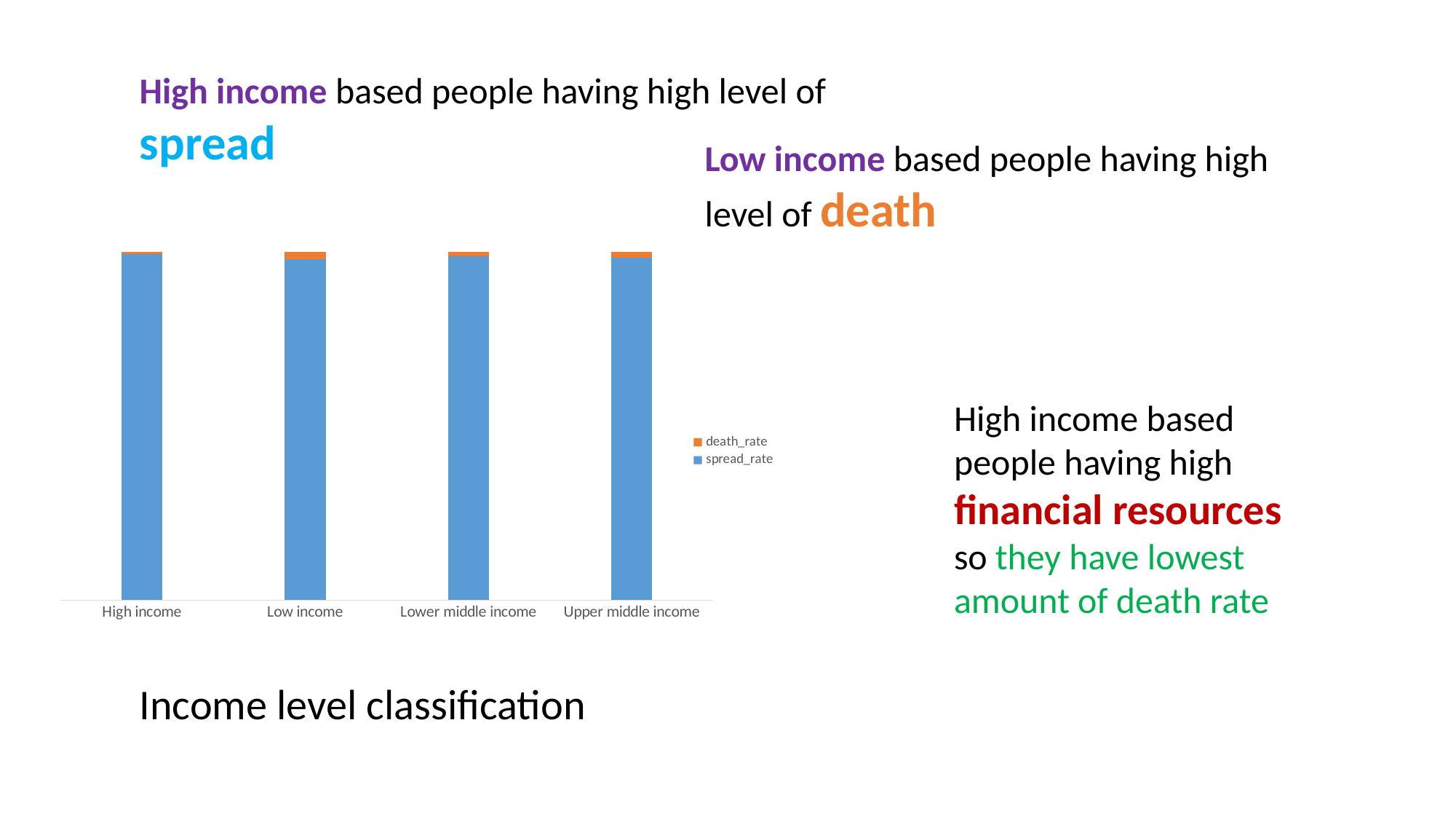

High income based people having high level of spread
Low income based people having high level of death

### Chart

| Category | spread_rate | death_rate |
|---|---|---|
| High income | 30.8674 | 0.2157 |
| Low income | 0.3199 | 0.0068 |
| Lower middle income | 2.8585 | 0.0397 |
| Upper middle income | 5.5216 | 0.0996 |
High income based people having high financial resources so they have lowest amount of death rate
Income level classification